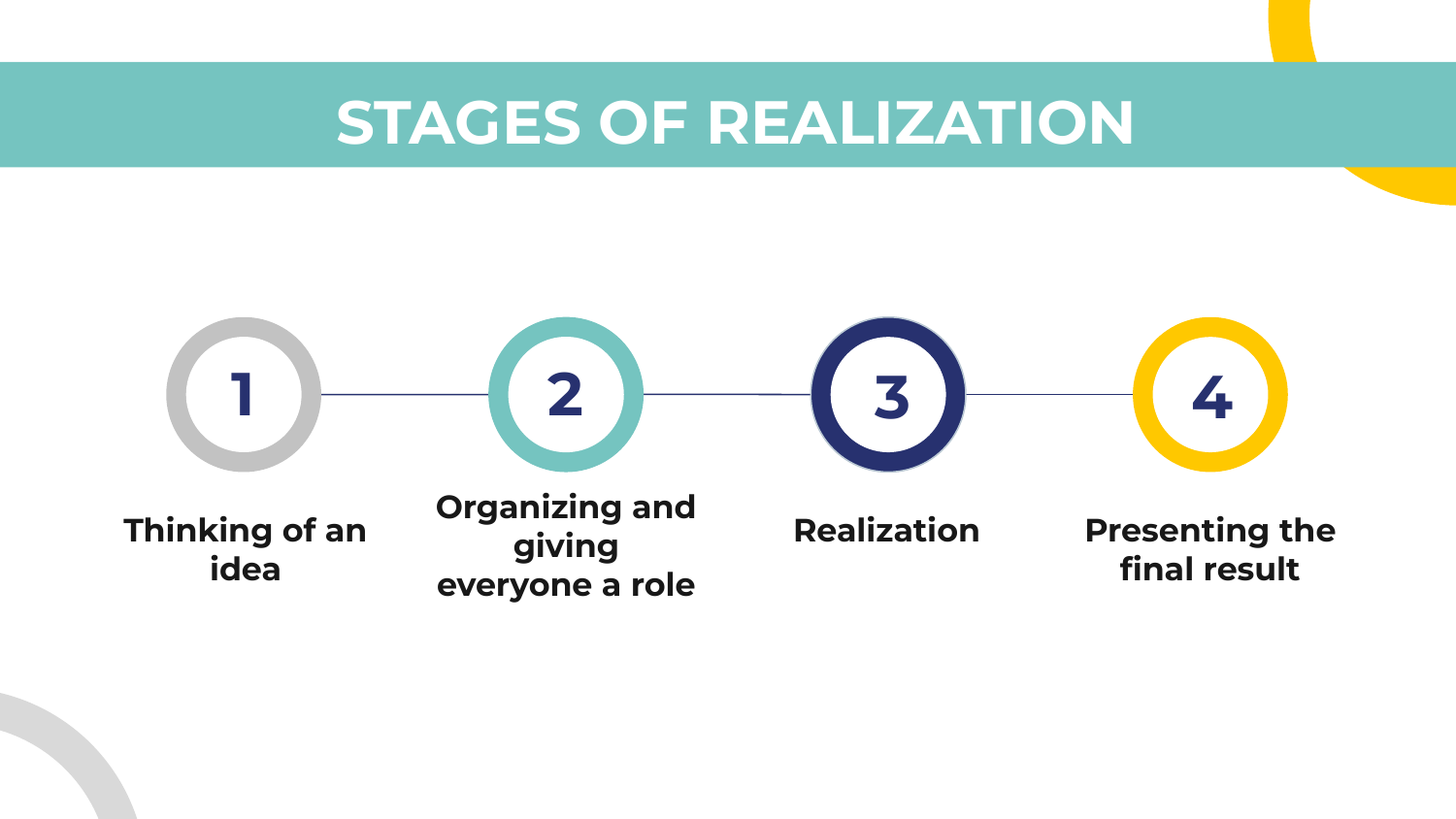

# STAGES OF REALIZATION

1
2
3
4
Organizing and giving everyone a role
Thinking of an idea
Realization
Presenting the final result